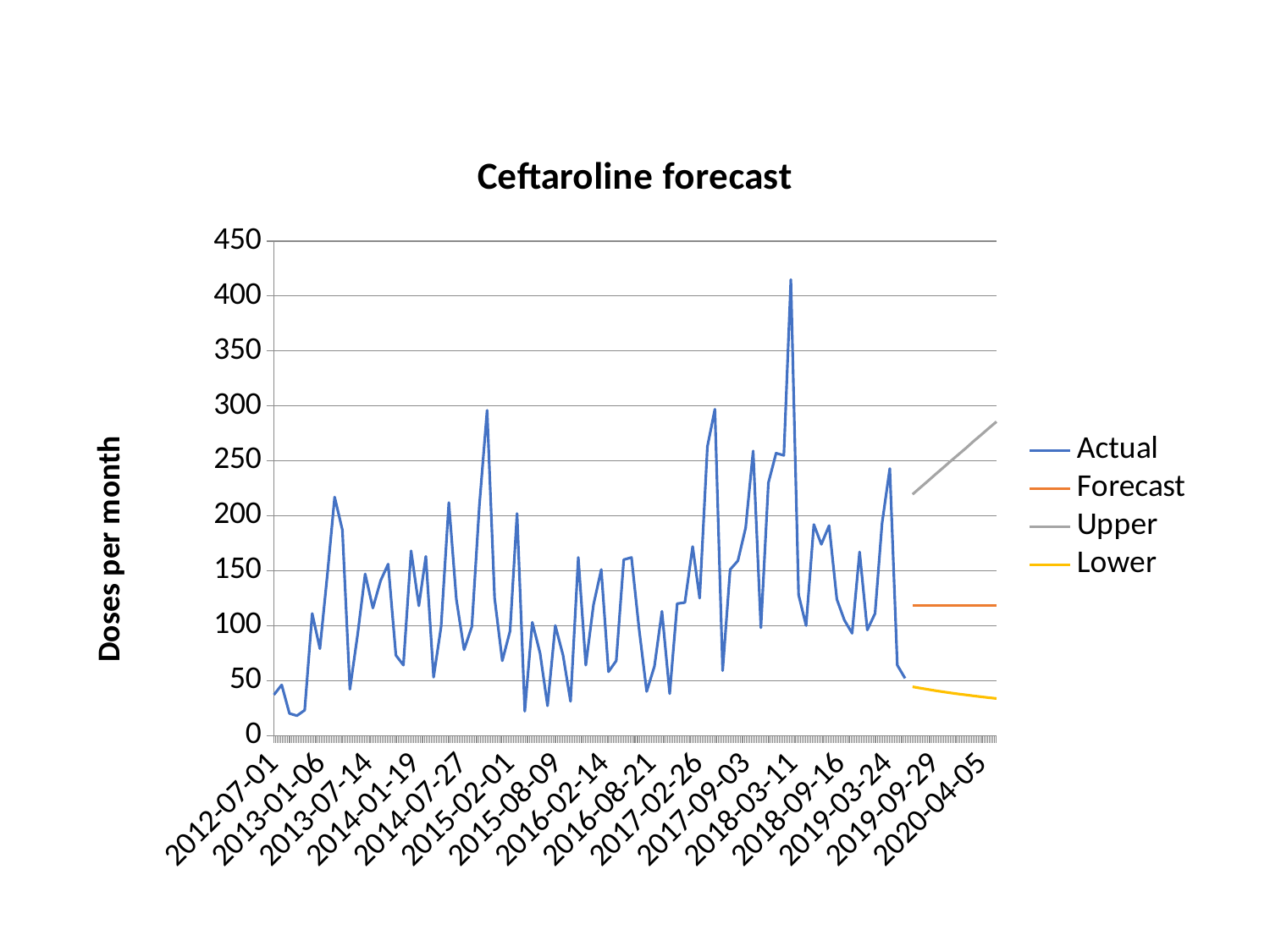

### Chart: Ceftaroline forecast

| Category | Actual | Forecast | Upper | Lower |
|---|---|---|---|---|
| 41091.0 | 37.0 | None | None | None |
| 41122.0 | 46.0 | None | None | None |
| 41153.0 | 20.0 | None | None | None |
| 41183.0 | 18.0 | None | None | None |
| 41214.0 | 23.0 | None | None | None |
| 41244.0 | 111.0 | None | None | None |
| 41275.0 | 79.0 | None | None | None |
| 41306.0 | 149.0 | None | None | None |
| 41334.0 | 217.0 | None | None | None |
| 41365.0 | 187.0 | None | None | None |
| 41395.0 | 42.0 | None | None | None |
| 41426.0 | 92.0 | None | None | None |
| 41456.0 | 147.0 | None | None | None |
| 41487.0 | 116.0 | None | None | None |
| 41518.0 | 141.0 | None | None | None |
| 41548.0 | 156.0 | None | None | None |
| 41579.0 | 73.0 | None | None | None |
| 41609.0 | 64.0 | None | None | None |
| 41640.0 | 168.0 | None | None | None |
| 41671.0 | 118.0 | None | None | None |
| 41699.0 | 163.0 | None | None | None |
| 41730.0 | 53.0 | None | None | None |
| 41760.0 | 99.0 | None | None | None |
| 41791.0 | 212.0 | None | None | None |
| 41821.0 | 124.0 | None | None | None |
| 41852.0 | 78.0 | None | None | None |
| 41883.0 | 99.0 | None | None | None |
| 41913.0 | 209.0 | None | None | None |
| 41944.0 | 296.0 | None | None | None |
| 41974.0 | 125.0 | None | None | None |
| 42005.0 | 68.0 | None | None | None |
| 42036.0 | 95.0 | None | None | None |
| 42064.0 | 202.0 | None | None | None |
| 42095.0 | 22.0 | None | None | None |
| 42125.0 | 103.0 | None | None | None |
| 42156.0 | 75.0 | None | None | None |
| 42186.0 | 27.0 | None | None | None |
| 42217.0 | 100.0 | None | None | None |
| 42248.0 | 73.0 | None | None | None |
| 42278.0 | 31.0 | None | None | None |
| 42309.0 | 162.0 | None | None | None |
| 42339.0 | 64.0 | None | None | None |
| 42370.0 | 119.0 | None | None | None |
| 42401.0 | 151.0 | None | None | None |
| 42430.0 | 58.0 | None | None | None |
| 42461.0 | 68.0 | None | None | None |
| 42491.0 | 160.0 | None | None | None |
| 42522.0 | 162.0 | None | None | None |
| 42552.0 | 98.0 | None | None | None |
| 42583.0 | 40.0 | None | None | None |
| 42614.0 | 63.0 | None | None | None |
| 42644.0 | 113.0 | None | None | None |
| 42675.0 | 38.0 | None | None | None |
| 42705.0 | 120.0 | None | None | None |
| 42736.0 | 121.0 | None | None | None |
| 42767.0 | 172.0 | None | None | None |
| 42795.0 | 125.0 | None | None | None |
| 42826.0 | 263.0 | None | None | None |
| 42856.0 | 297.0 | None | None | None |
| 42887.0 | 59.0 | None | None | None |
| 42917.0 | 151.0 | None | None | None |
| 42948.0 | 159.0 | None | None | None |
| 42979.0 | 189.0 | None | None | None |
| 43009.0 | 259.0 | None | None | None |
| 43040.0 | 98.0 | None | None | None |
| 43070.0 | 230.0 | None | None | None |
| 43101.0 | 257.0 | None | None | None |
| 43132.0 | 255.0 | None | None | None |
| 43160.0 | 415.0 | None | None | None |
| 43191.0 | 128.0 | None | None | None |
| 43221.0 | 100.0 | None | None | None |
| 43252.0 | 192.0 | None | None | None |
| 43282.0 | 174.0 | None | None | None |
| 43313.0 | 191.0 | None | None | None |
| 43344.0 | 124.0 | None | None | None |
| 43374.0 | 105.0 | None | None | None |
| 43405.0 | 93.0 | None | None | None |
| 43435.0 | 167.0 | None | None | None |
| 43466.0 | 96.0 | None | None | None |
| 43497.0 | 111.0 | None | None | None |
| 43525.0 | 193.0 | None | None | None |
| 43556.0 | 243.0 | None | None | None |
| 43586.0 | 64.0 | None | None | None |
| 43617.0 | 52.0 | None | None | None |
| 43647.0 | None | 117.96300854446385 | 219.52982448565166 | 44.29703680361011 |
| 43678.0 | None | 117.96300854446385 | 225.66438272328253 | 43.04448824377634 |
| 43709.0 | None | 117.96300854446385 | 231.75638848306602 | 41.865974153183664 |
| 43739.0 | None | 117.96300854446385 | 237.81360695868617 | 40.75384133235296 |
| 43770.0 | None | 117.96300854446385 | 243.84264999455897 | 39.70159018718031 |
| 43800.0 | None | 117.96300854446385 | 249.8492017485182 | 38.703649066651465 |
| 43831.0 | None | 117.96300854446385 | 255.83819093401968 | 37.755202021041455 |
| 43862.0 | None | 117.96300854446385 | 261.81392428617926 | 36.85205533629015 |
| 43891.0 | None | 117.96300854446385 | 267.7801913828091 | 35.99053271337116 |
| 43922.0 | None | 117.96300854446385 | 273.7403479696334 | 35.16739194347778 |
| 43952.0 | None | 117.96300854446385 | 279.69738292498783 | 34.37975794373525 |
| 43983.0 | None | 117.96300854446385 | 285.65397261221494 | 33.6250684052171 |